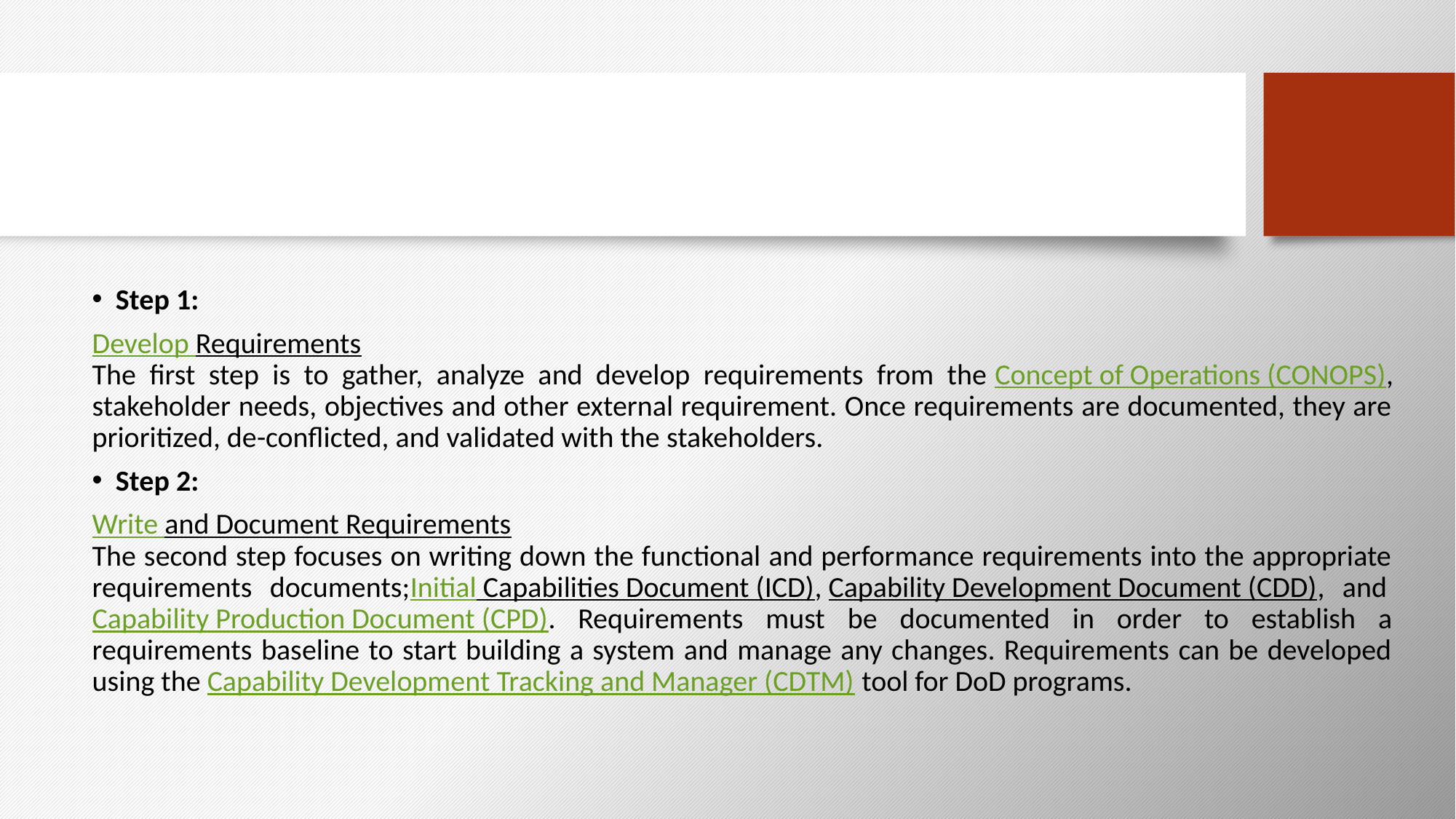

#
Step 1:
Develop Requirements
The first step is to gather, analyze and develop requirements from the Concept of Operations (CONOPS), stakeholder needs, objectives and other external requirement. Once requirements are documented, they are prioritized, de-conflicted, and validated with the stakeholders.
Step 2:
Write and Document Requirements 
The second step focuses on writing down the functional and performance requirements into the appropriate requirements documents;Initial Capabilities Document (ICD), Capability Development Document (CDD), and Capability Production Document (CPD). Requirements must be documented in order to establish a requirements baseline to start building a system and manage any changes. Requirements can be developed using the Capability Development Tracking and Manager (CDTM) tool for DoD programs.